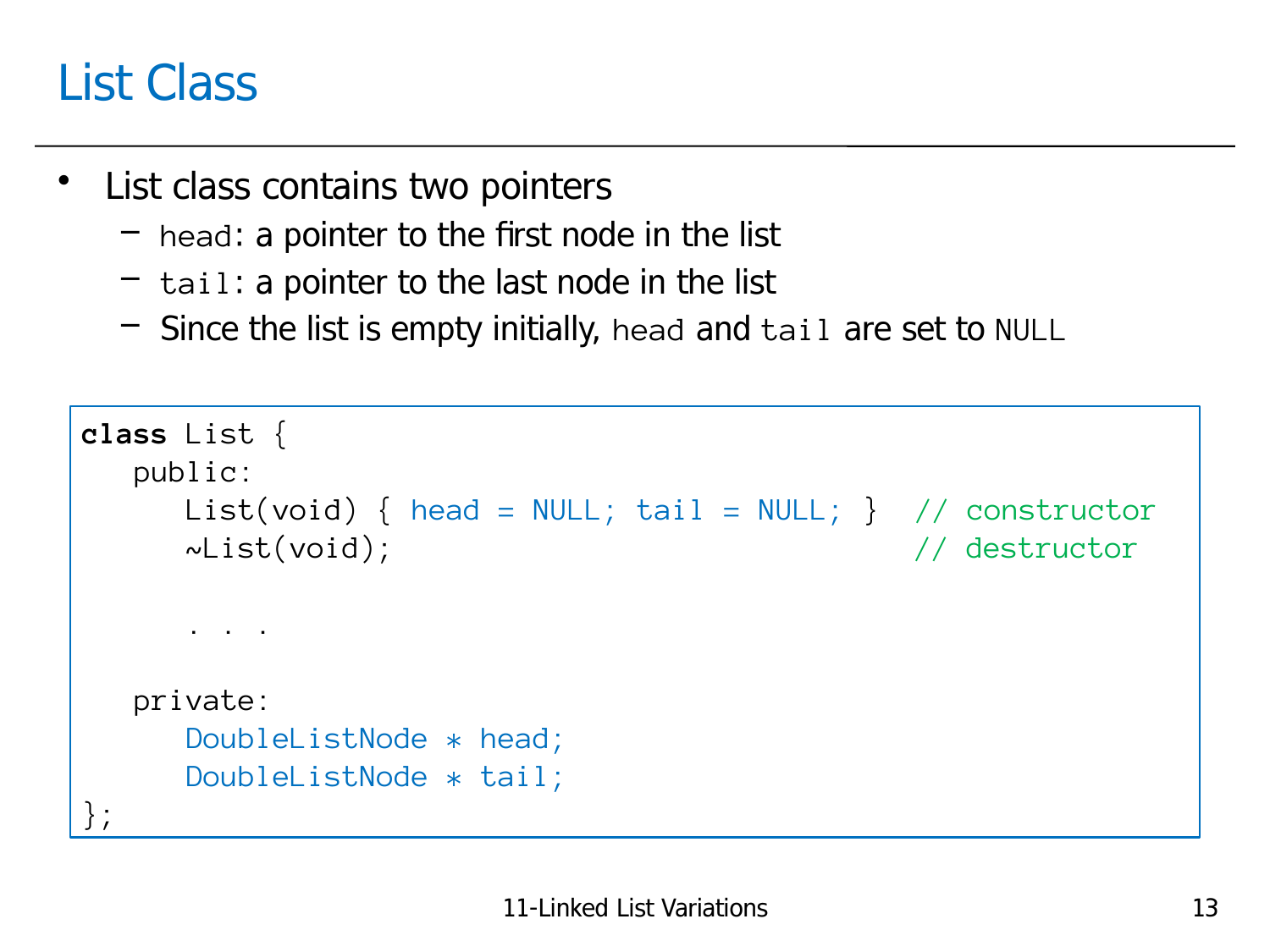

# List Class
List class contains two pointers
head: a pointer to the first node in the list
tail: a pointer to the last node in the list
Since the list is empty initially, head and tail are set to NULL
class List {
   public:
      List(void) { head = NULL; tail = NULL; }  // constructor
      ~List(void);	                          // destructor

      . . .

   private:
      DoubleListNode * head;
      DoubleListNode * tail;
};
11-Linked List Variations
13